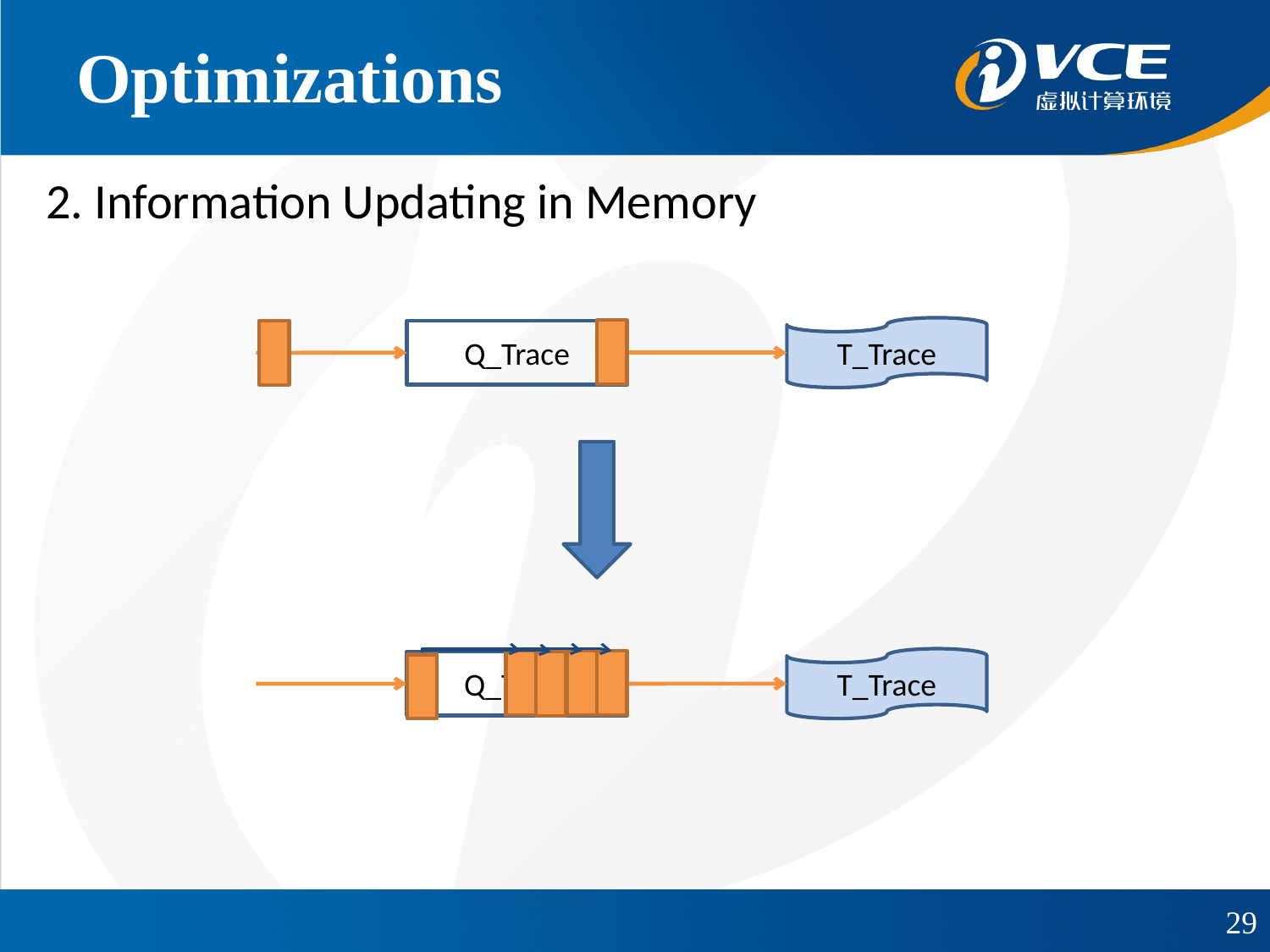

# Optimizations
2. Information Updating in Memory
T_Trace

Q_Trace

T_Trace
Q_Trace

29